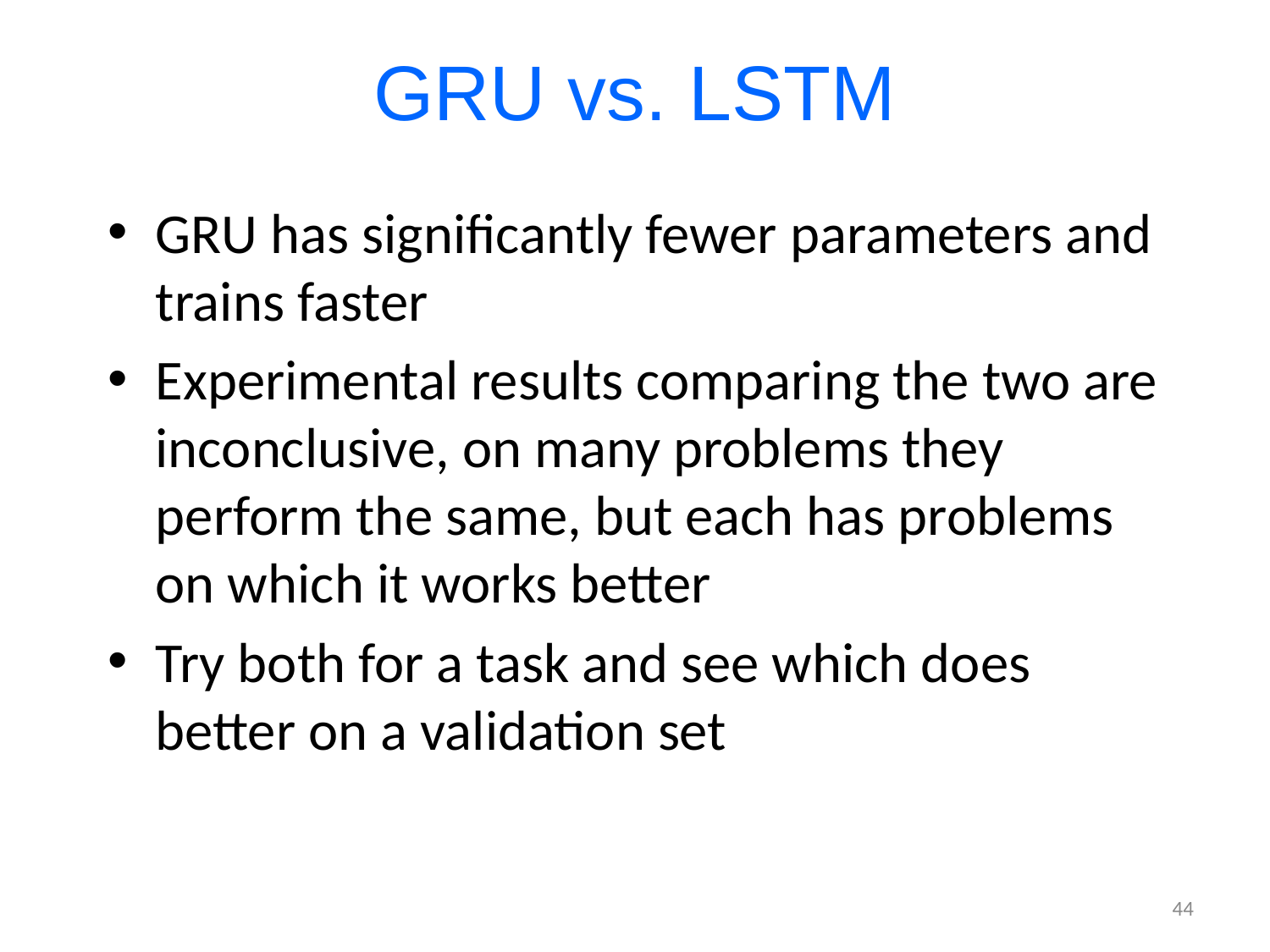

# GRU vs. LSTM
GRU has significantly fewer parameters and trains faster
Experimental results comparing the two are inconclusive, on many problems they perform the same, but each has problems on which it works better
Try both for a task and see which does better on a validation set
44